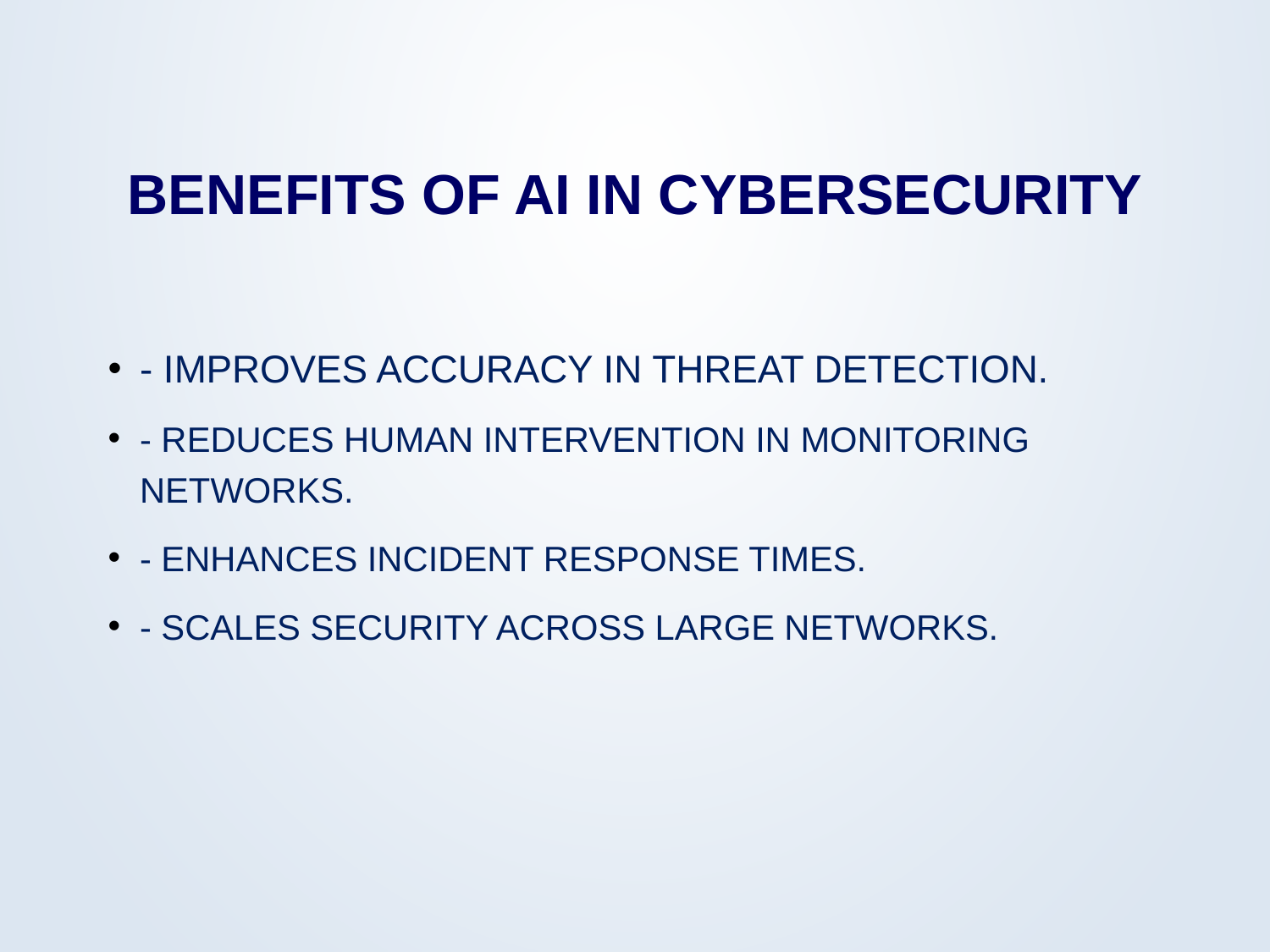

# Benefits of AI in Cybersecurity
- Improves accuracy in threat detection.
- Reduces human intervention in monitoring networks.
- Enhances incident response times.
- Scales security across large networks.